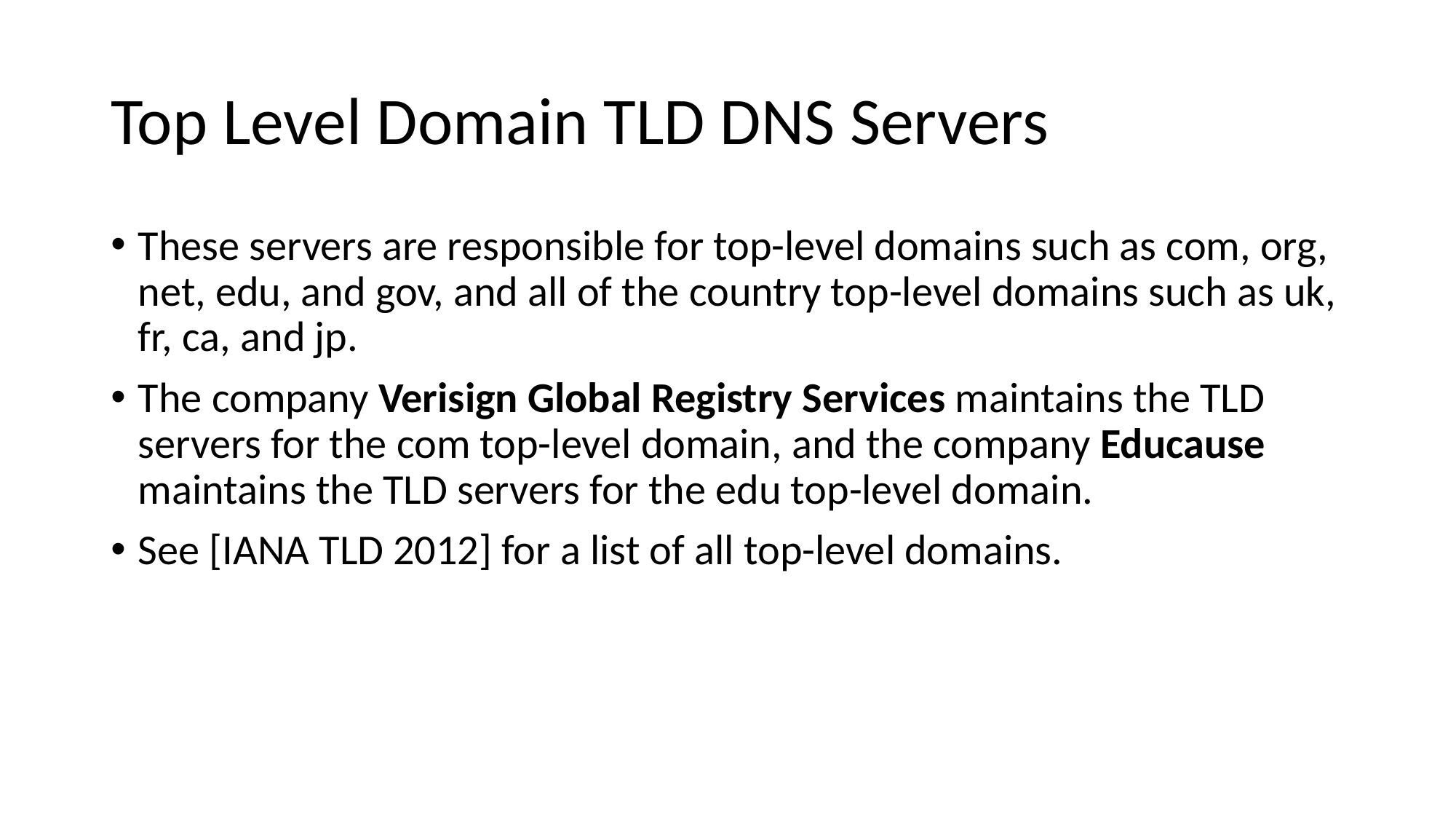

# Top Level Domain TLD DNS Servers
These servers are responsible for top-level domains such as com, org, net, edu, and gov, and all of the country top-level domains such as uk, fr, ca, and jp.
The company Verisign Global Registry Services maintains the TLD servers for the com top-level domain, and the company Educause maintains the TLD servers for the edu top-level domain.
See [IANA TLD 2012] for a list of all top-level domains.